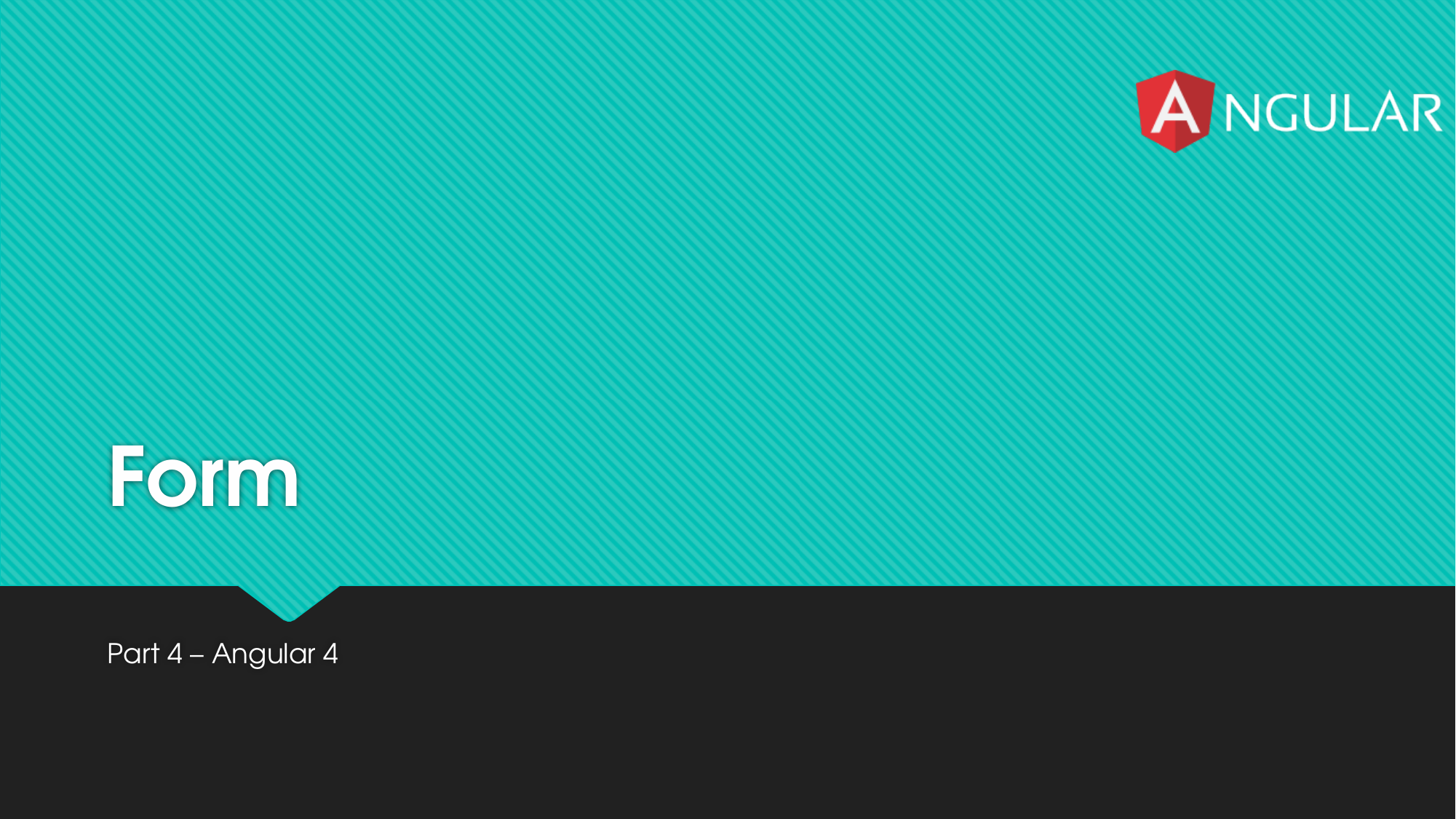

# Form
Part 4 – Angular 4